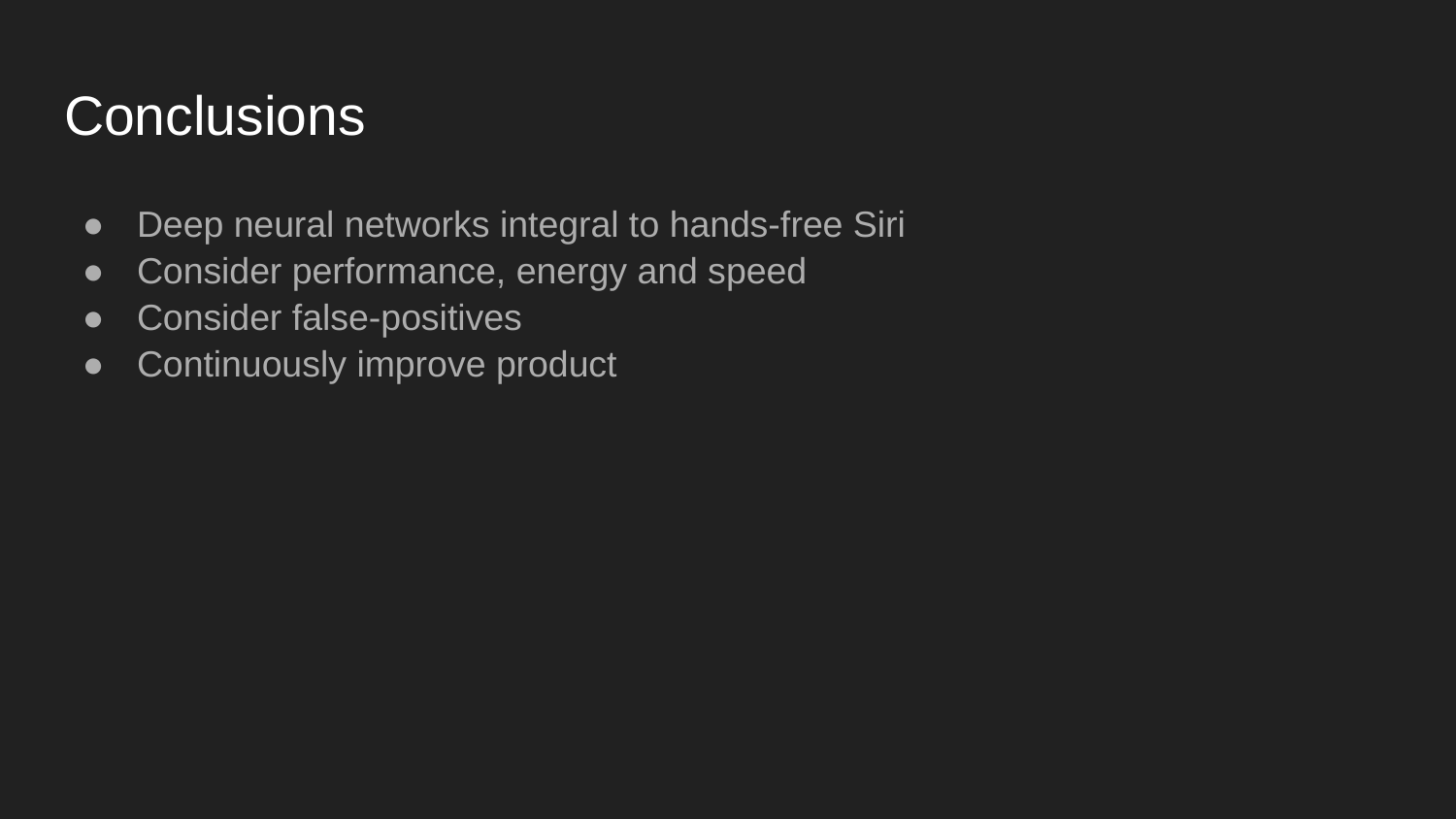

# Conclusions
Deep neural networks integral to hands-free Siri
Consider performance, energy and speed
Consider false-positives
Continuously improve product